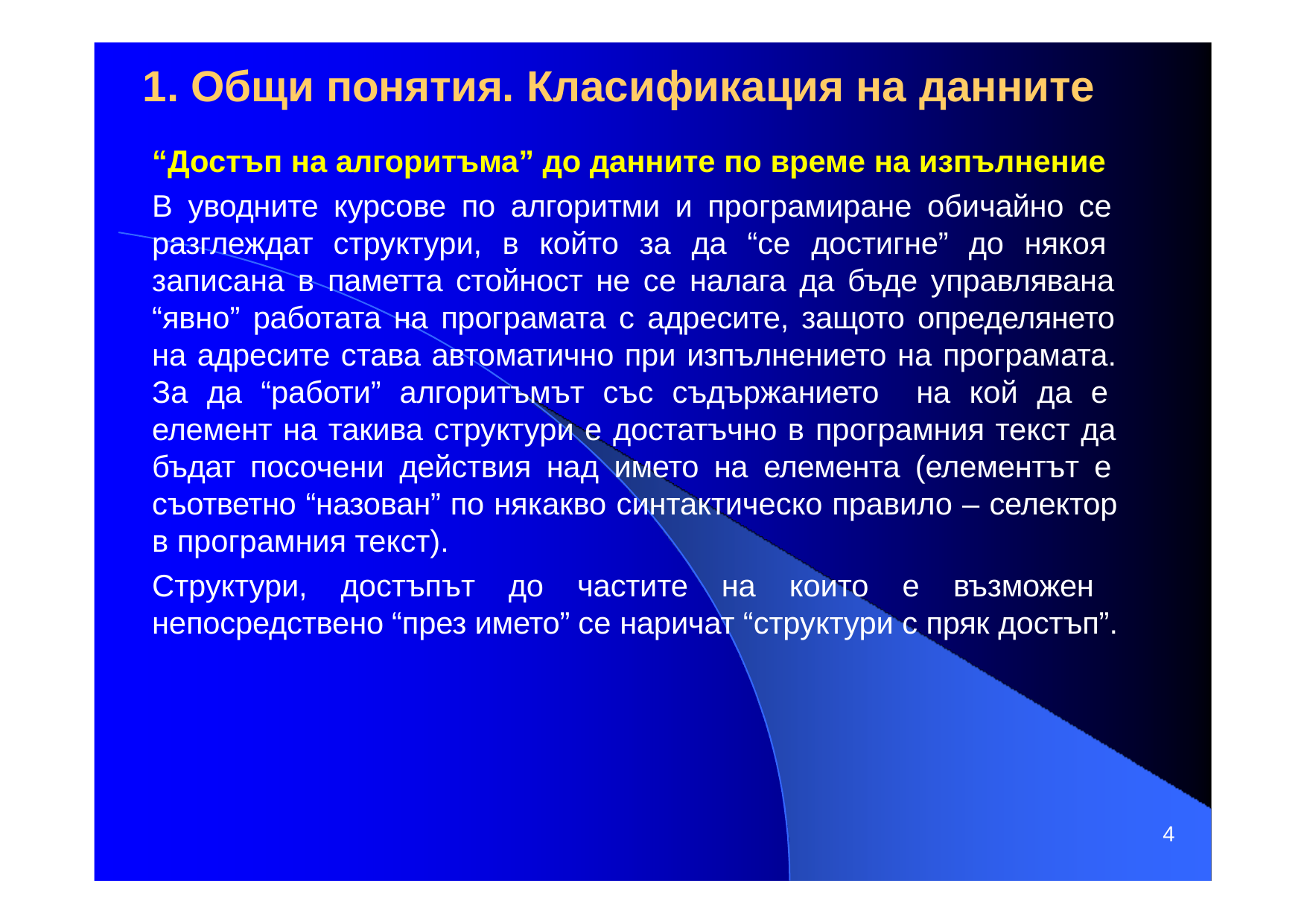

# 1. Общи понятия. Класификация на данните
“Достъп на алгоритъма” до данните по време на изпълнение
В уводните курсове по алгоритми и програмиране обичайно се  разглеждат структури, в който за да “се достигне” до някоя  записана в паметта стойност не се налага да бъде управлявана  “явно” работата на програмата с адресите, защото определянето  на адресите става автоматично при изпълнението на програмата.  За да “работи” алгоритъмът със съдържанието  на кой да е  елемент на такива структури е достатъчно в програмния текст да  бъдат посочени действия над името на елемента (елементът е  съответно “назован” по някакво синтактическо правило – селектор  в програмния текст).
Структури, достъпът до частите на които е възможен  непосредствено “през името” се наричат “структури с пряк достъп”.
4